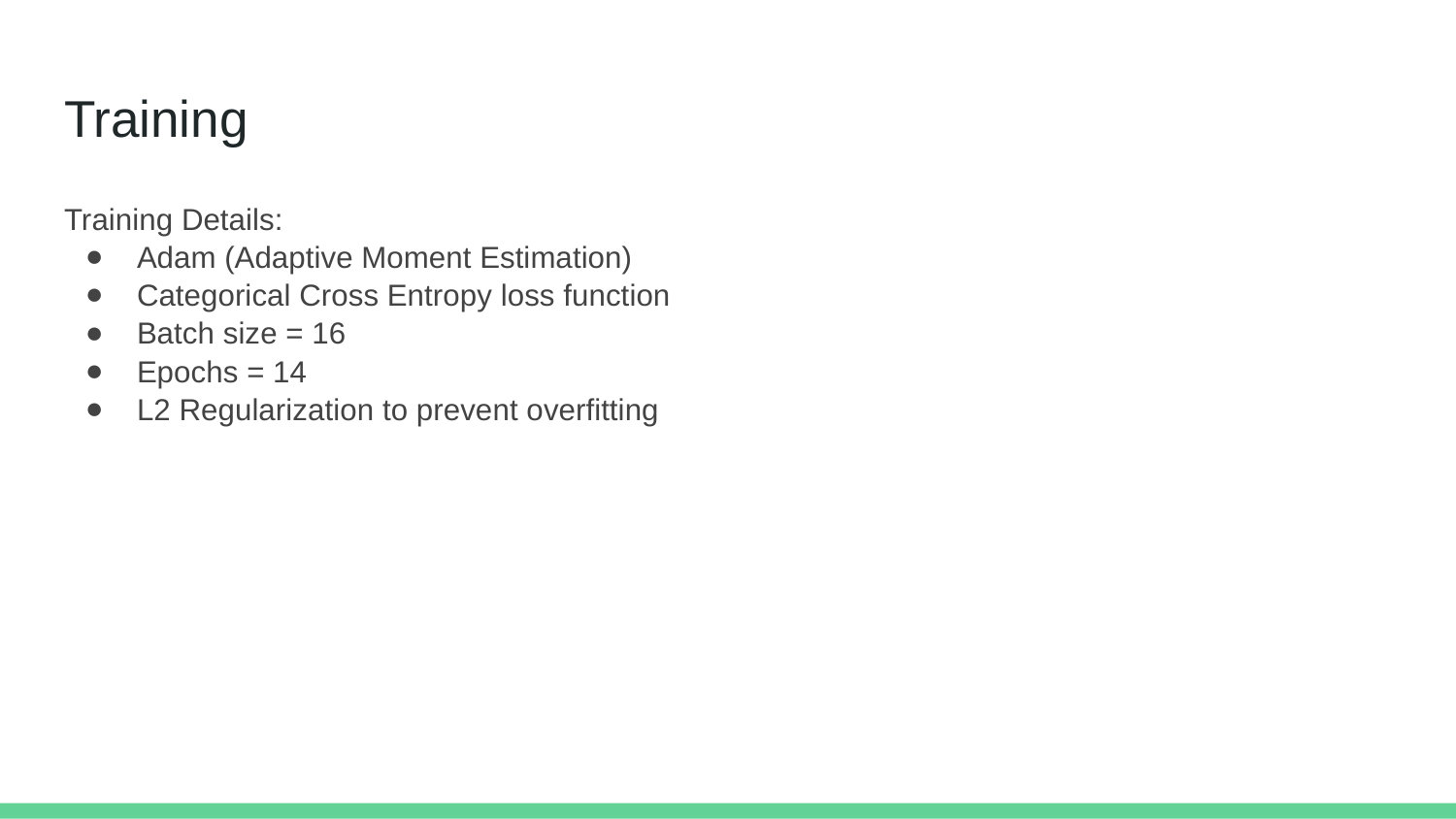

# Training
Training Details:
Adam (Adaptive Moment Estimation)
Categorical Cross Entropy loss function
Batch size = 16
Epochs = 14
L2 Regularization to prevent overfitting